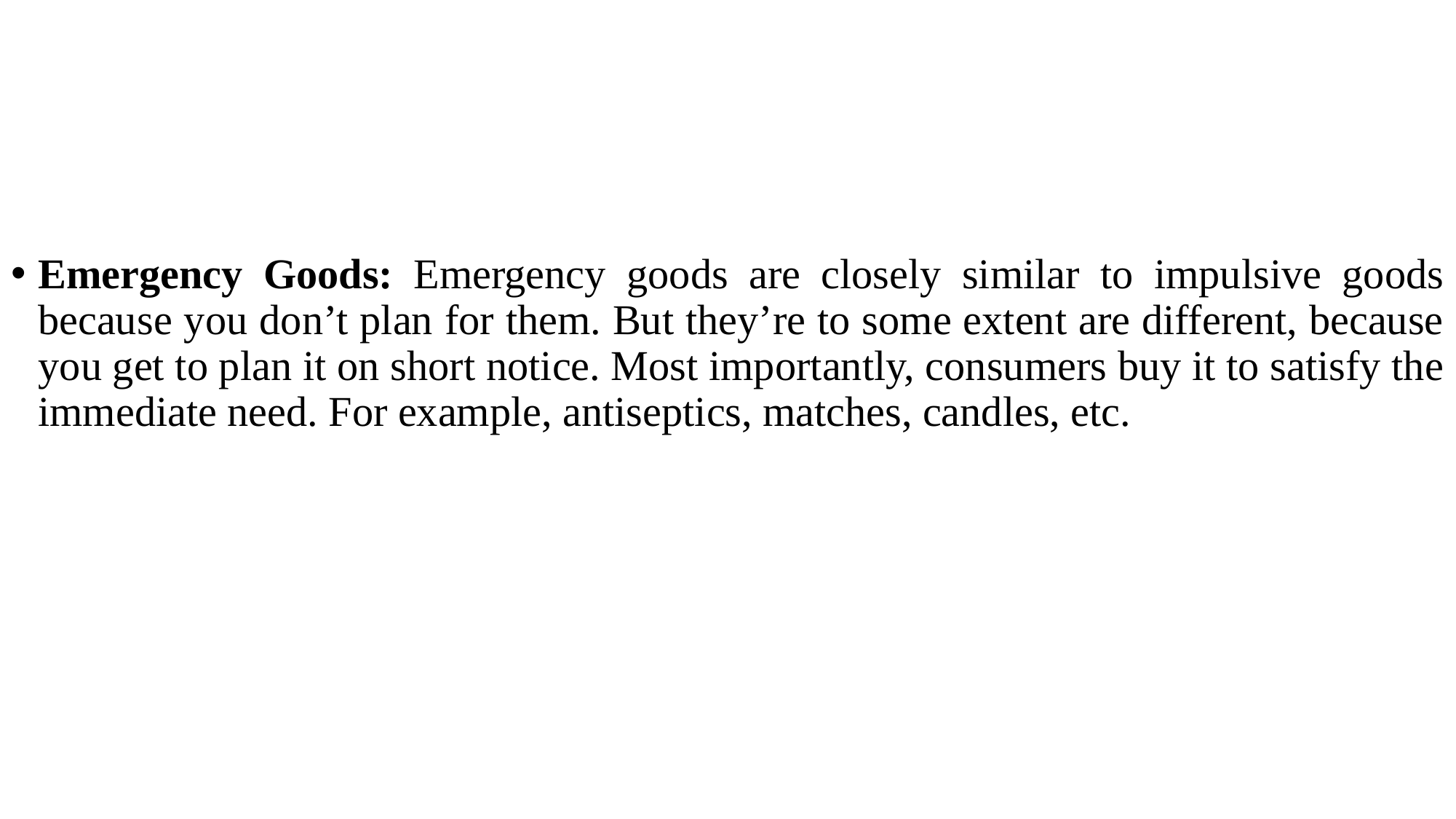

Emergency Goods: Emergency goods are closely similar to impulsive goods because you don’t plan for them. But they’re to some extent are different, because you get to plan it on short notice. Most importantly, consumers buy it to satisfy the immediate need. For example, antiseptics, matches, candles, etc.